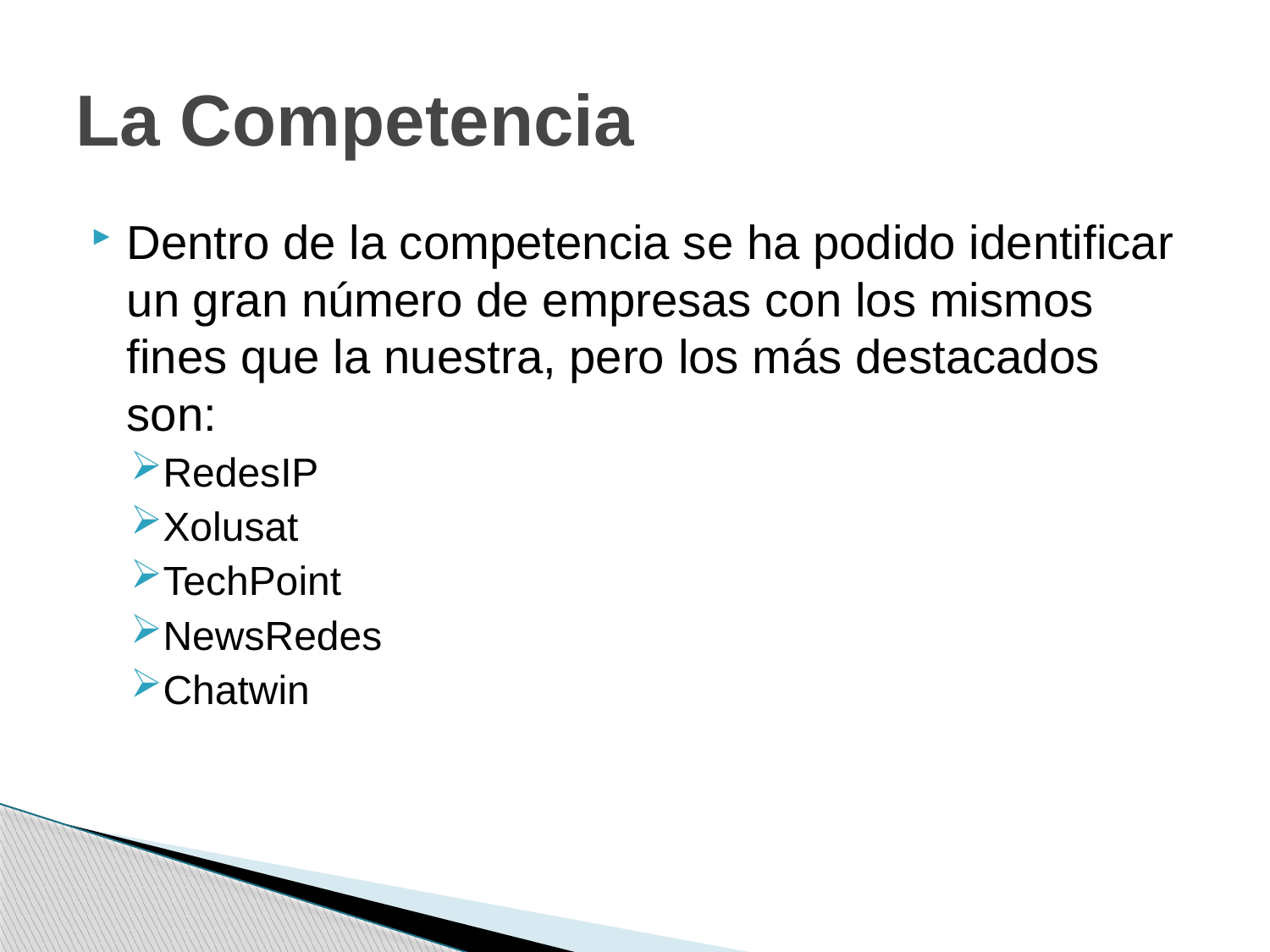

# La Competencia
Dentro de la competencia se ha podido identificar un gran número de empresas con los mismos fines que la nuestra, pero los más destacados son:
RedesIP
Xolusat
TechPoint
NewsRedes
Chatwin